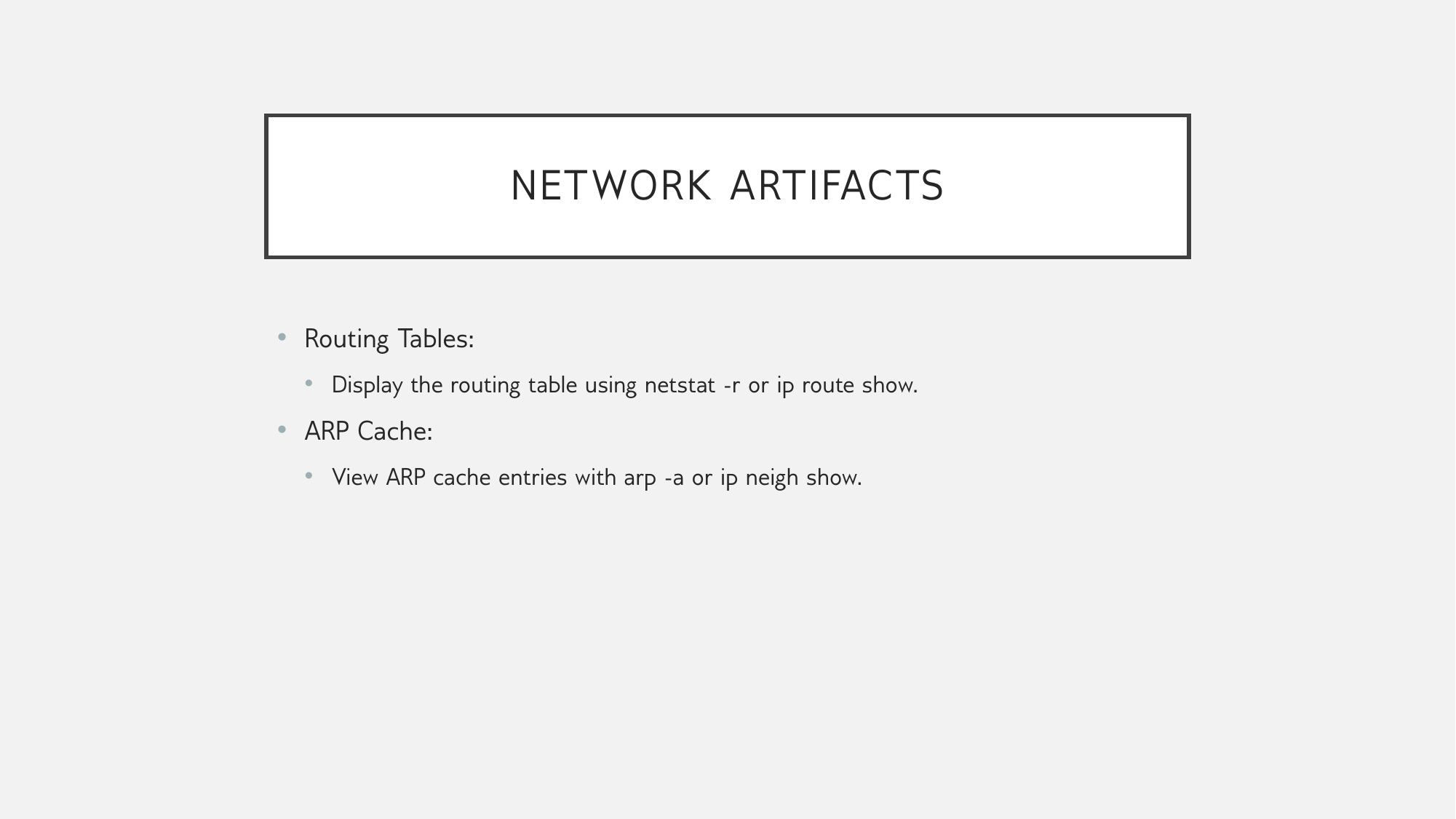

# Network Artifacts
Routing Tables:
Display the routing table using netstat -r or ip route show.
ARP Cache:
View ARP cache entries with arp -a or ip neigh show.